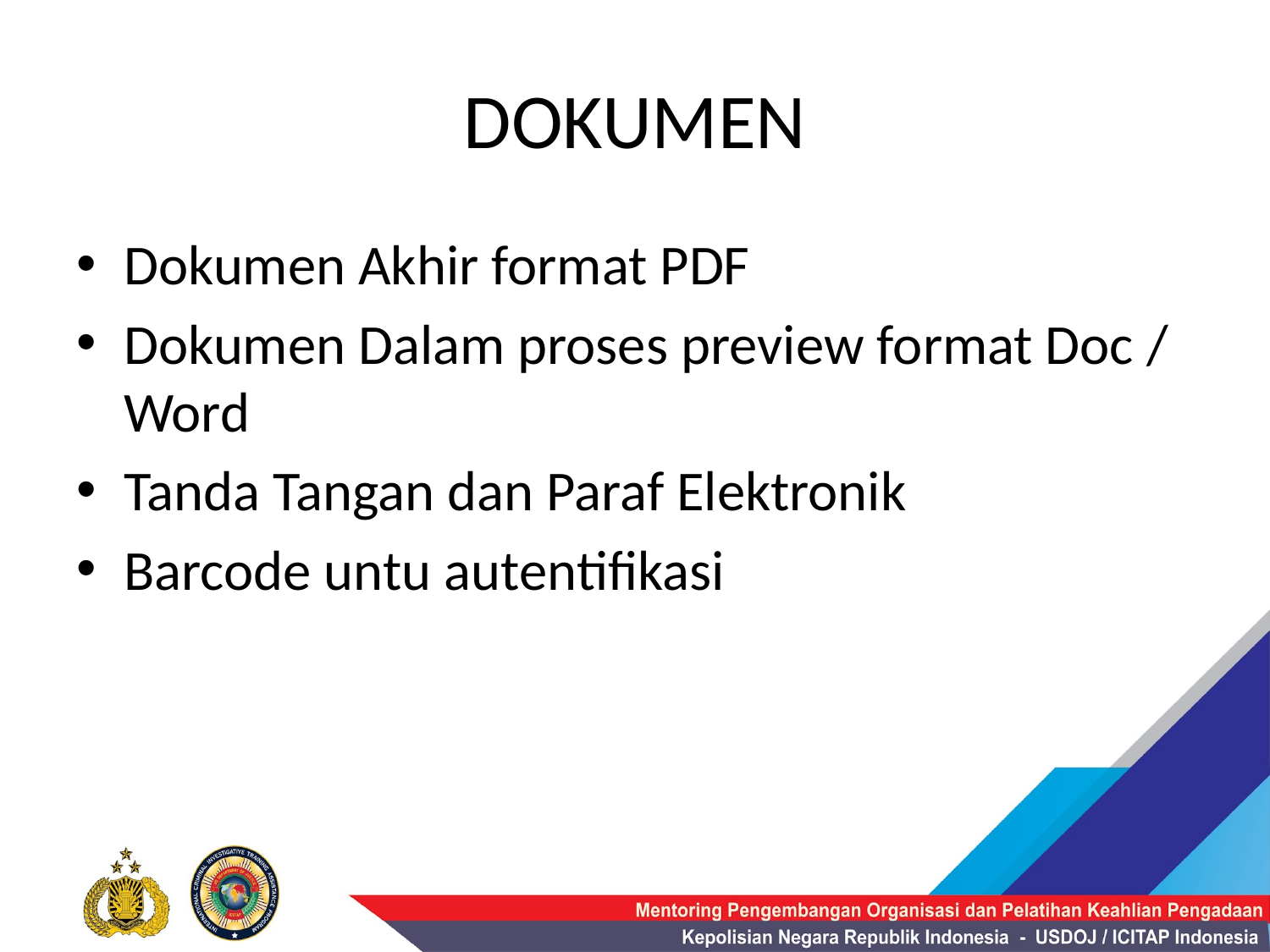

# DOKUMEN
Dokumen Akhir format PDF
Dokumen Dalam proses preview format Doc / Word
Tanda Tangan dan Paraf Elektronik
Barcode untu autentifikasi